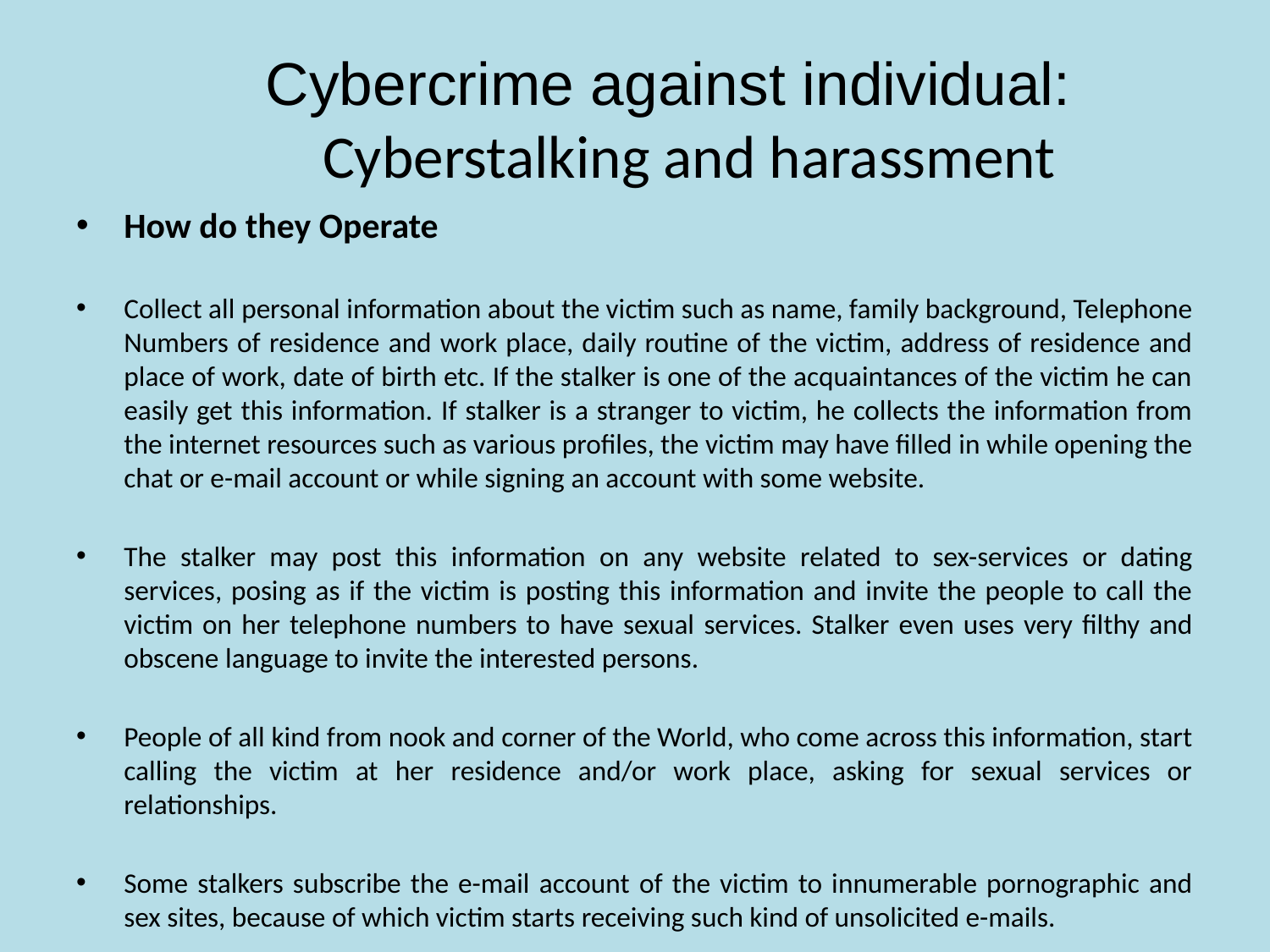

# Cybercrime against individual: Cyberstalking and harassment
How do they Operate

Collect all personal information about the victim such as name, family background, Telephone Numbers of residence and work place, daily routine of the victim, address of residence and place of work, date of birth etc. If the stalker is one of the acquaintances of the victim he can easily get this information. If stalker is a stranger to victim, he collects the information from the internet resources such as various profiles, the victim may have filled in while opening the chat or e-mail account or while signing an account with some website.

The stalker may post this information on any website related to sex-services or dating services, posing as if the victim is posting this information and invite the people to call the victim on her telephone numbers to have sexual services. Stalker even uses very filthy and obscene language to invite the interested persons.

People of all kind from nook and corner of the World, who come across this information, start calling the victim at her residence and/or work place, asking for sexual services or relationships.

Some stalkers subscribe the e-mail account of the victim to innumerable pornographic and sex sites, because of which victim starts receiving such kind of unsolicited e-mails.